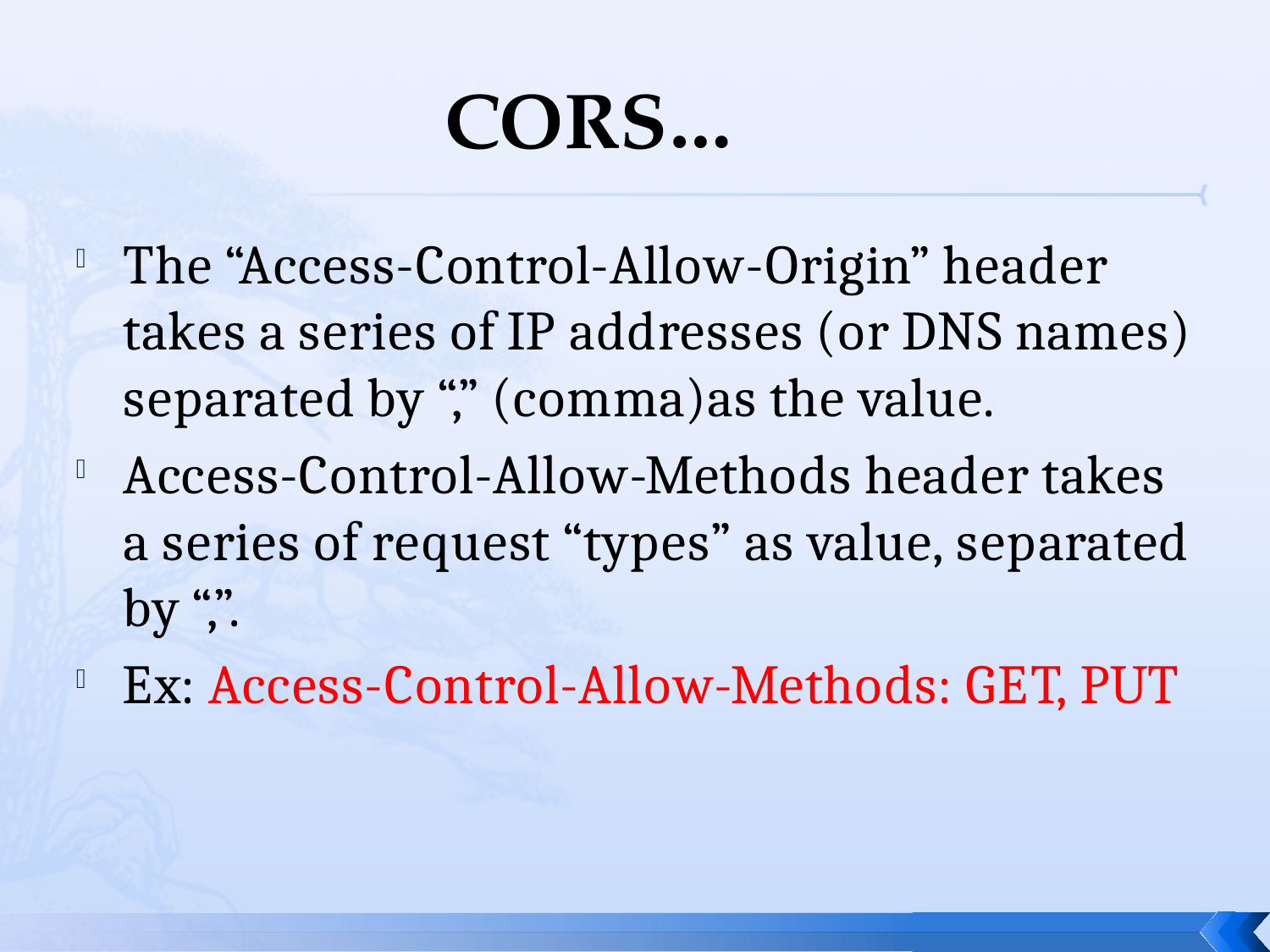

# CORS…
The “Access-Control-Allow-Origin” header takes a series of IP addresses (or DNS names) separated by “,” (comma)as the value.
Access-Control-Allow-Methods header takes a series of request “types” as value, separated by “,”.
Ex: Access-Control-Allow-Methods: GET, PUT